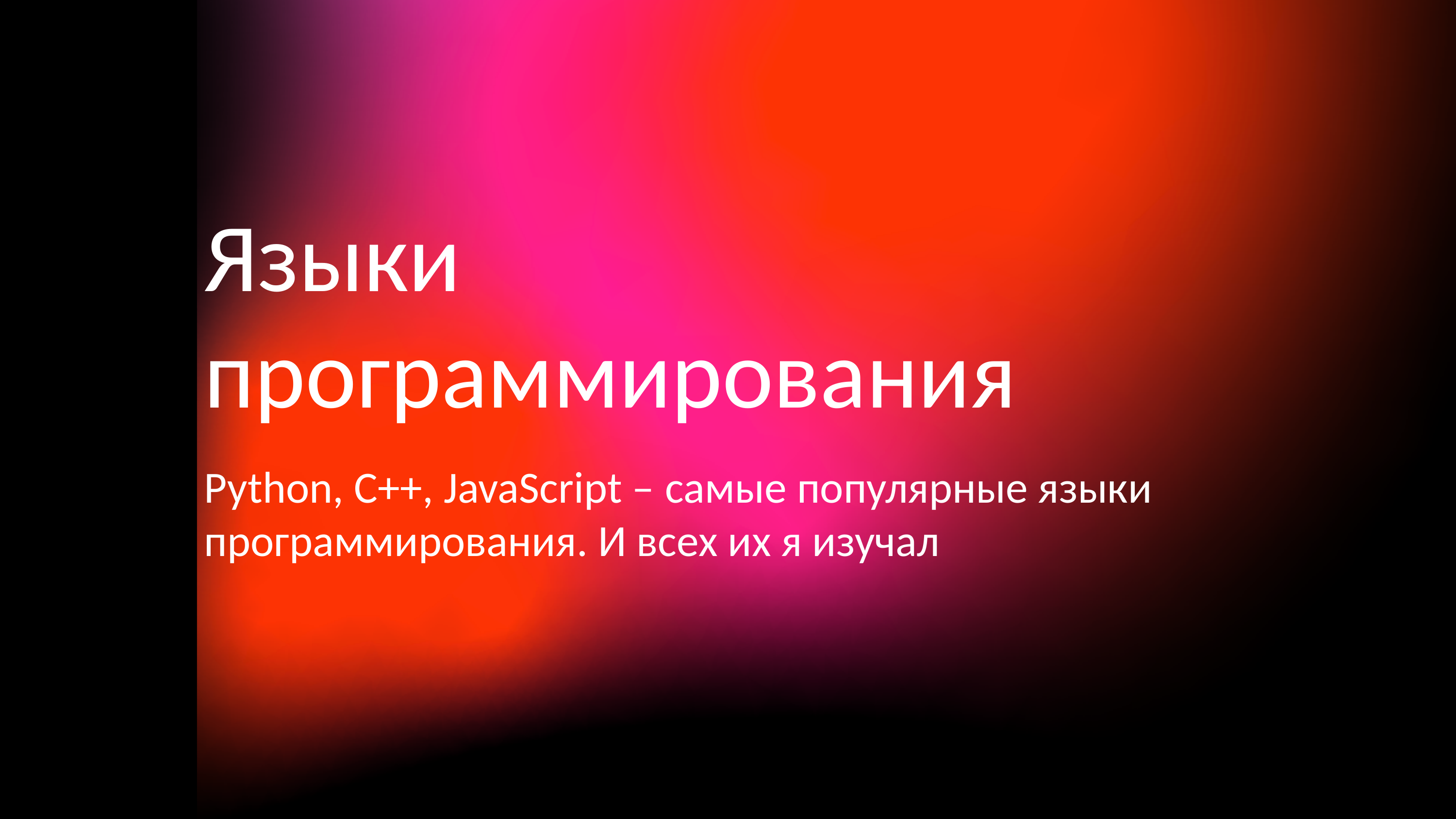

Языки программирования

Python, C++, JavaScript – самые популярные языки программирования. И всех их я изучал